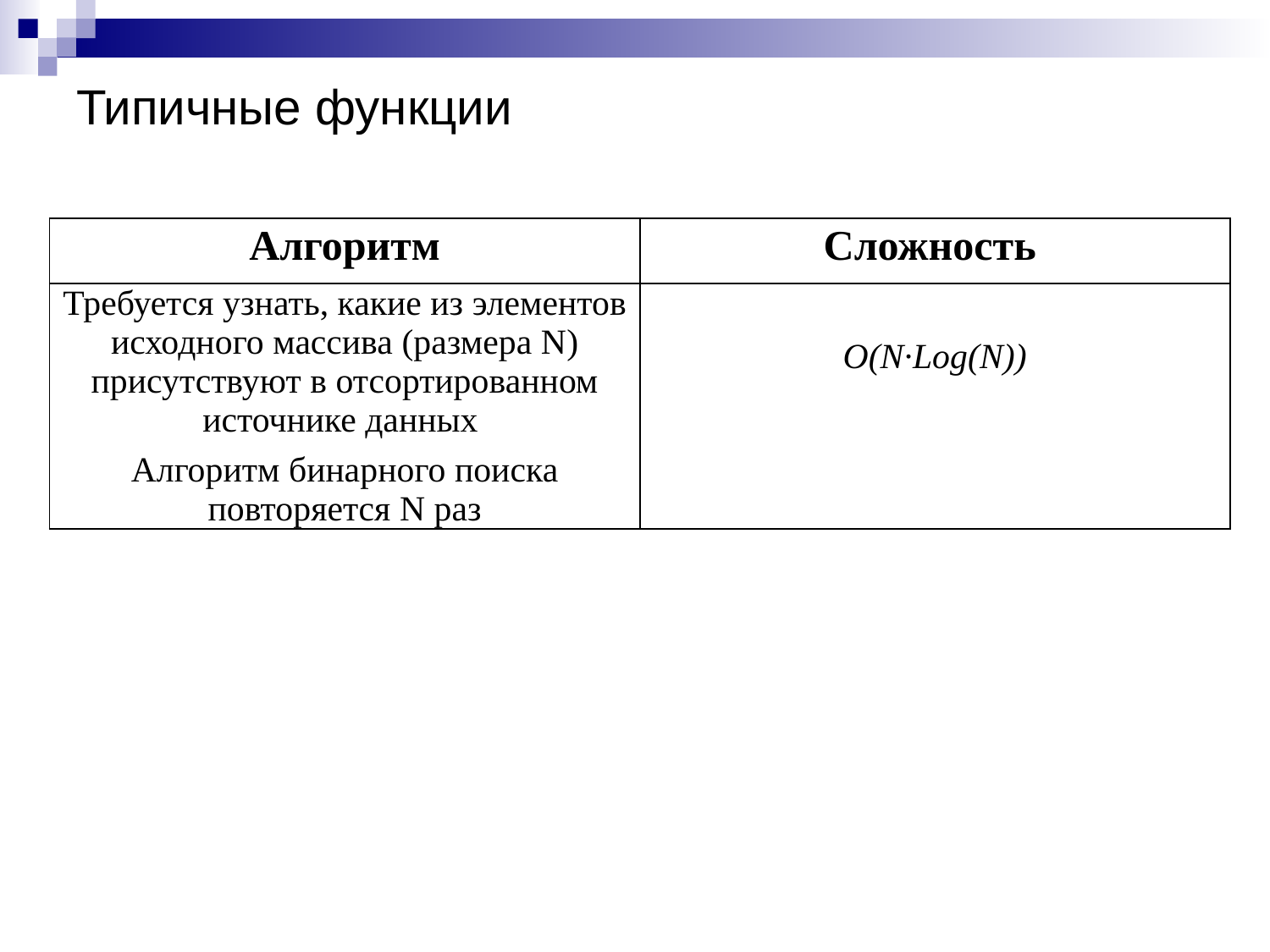

# Типичные функции
| Алгоритм | Сложность |
| --- | --- |
| Требуется узнать, какие из элементов исходного массива (размера N) присутствуют в отсортированном источнике данных Алгоритм бинарного поиска повторяется N раз | O(N·Log(N)) |